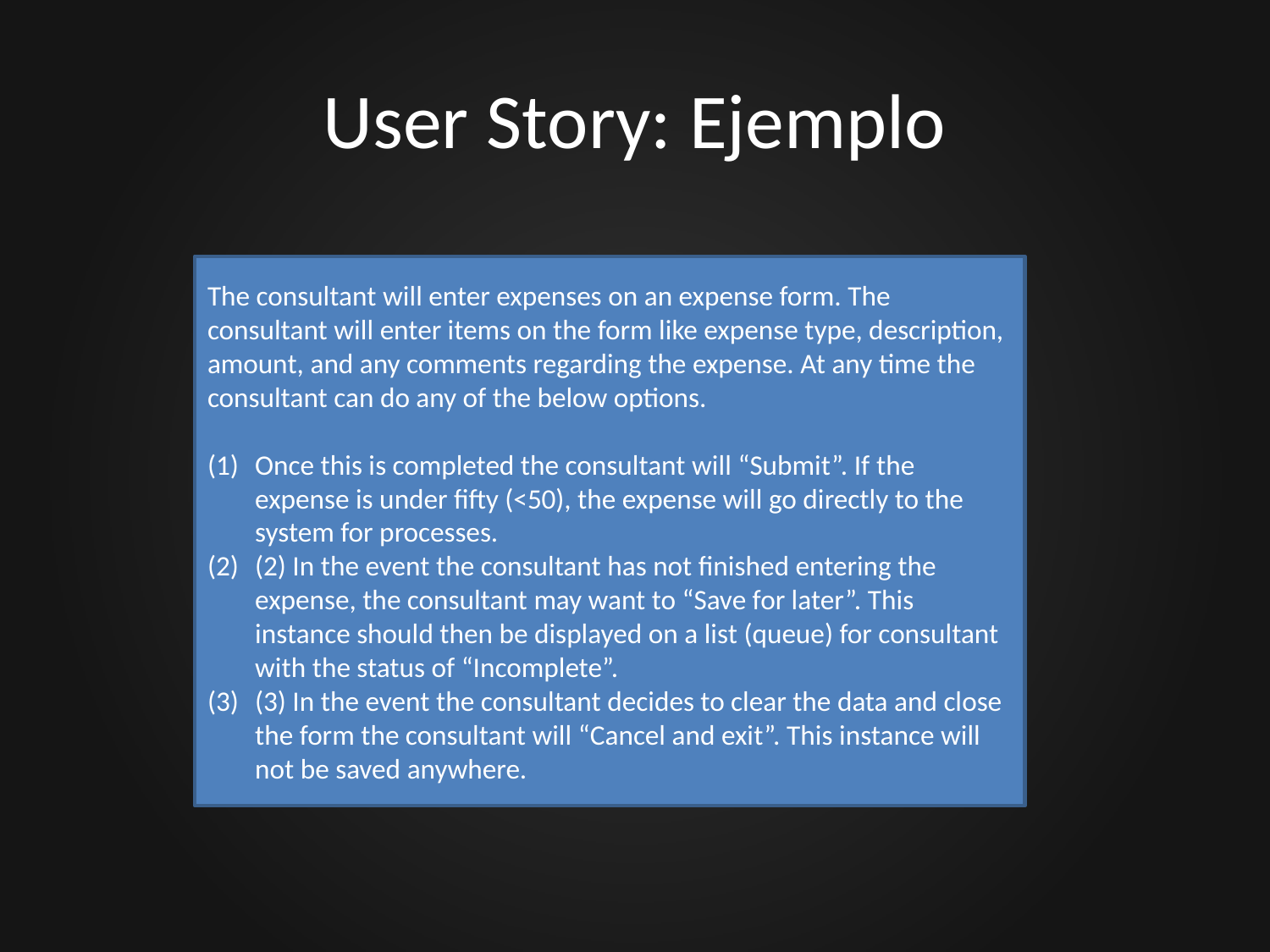

# User Story: Ejemplo
The consultant will enter expenses on an expense form. The consultant will enter items on the form like expense type, description, amount, and any comments regarding the expense. At any time the consultant can do any of the below options.

Once this is completed the consultant will “Submit”. If the expense is under fifty (<50), the expense will go directly to the system for processes.
(2) In the event the consultant has not finished entering the expense, the consultant may want to “Save for later”. This instance should then be displayed on a list (queue) for consultant with the status of “Incomplete”.
(3) In the event the consultant decides to clear the data and close the form the consultant will “Cancel and exit”. This instance will not be saved anywhere.